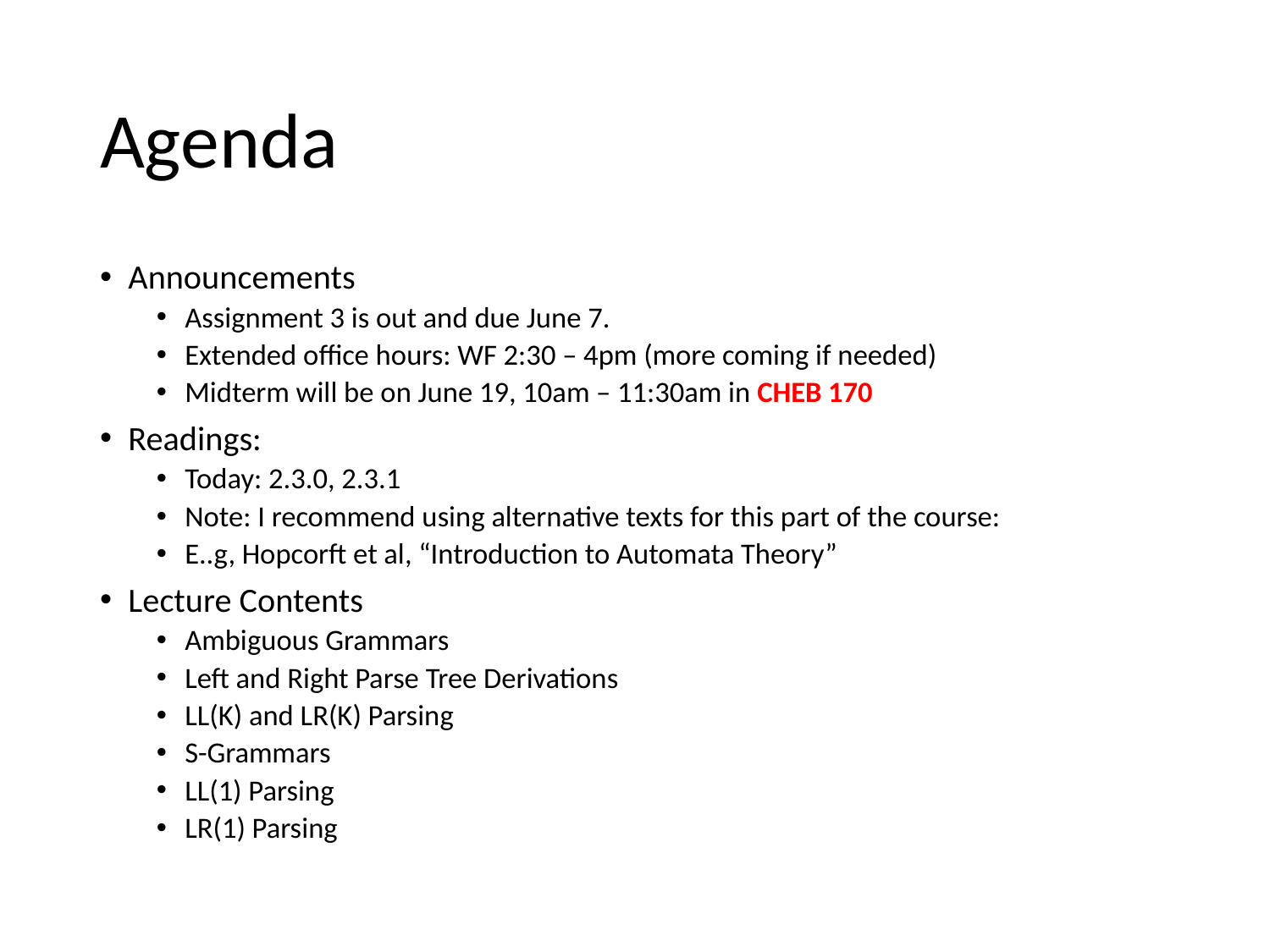

# Agenda
Announcements
Assignment 3 is out and due June 7.
Extended office hours: WF 2:30 – 4pm (more coming if needed)
Midterm will be on June 19, 10am – 11:30am in CHEB 170
Readings:
Today: 2.3.0, 2.3.1
Note: I recommend using alternative texts for this part of the course:
E..g, Hopcorft et al, “Introduction to Automata Theory”
Lecture Contents
Ambiguous Grammars
Left and Right Parse Tree Derivations
LL(K) and LR(K) Parsing
S-Grammars
LL(1) Parsing
LR(1) Parsing